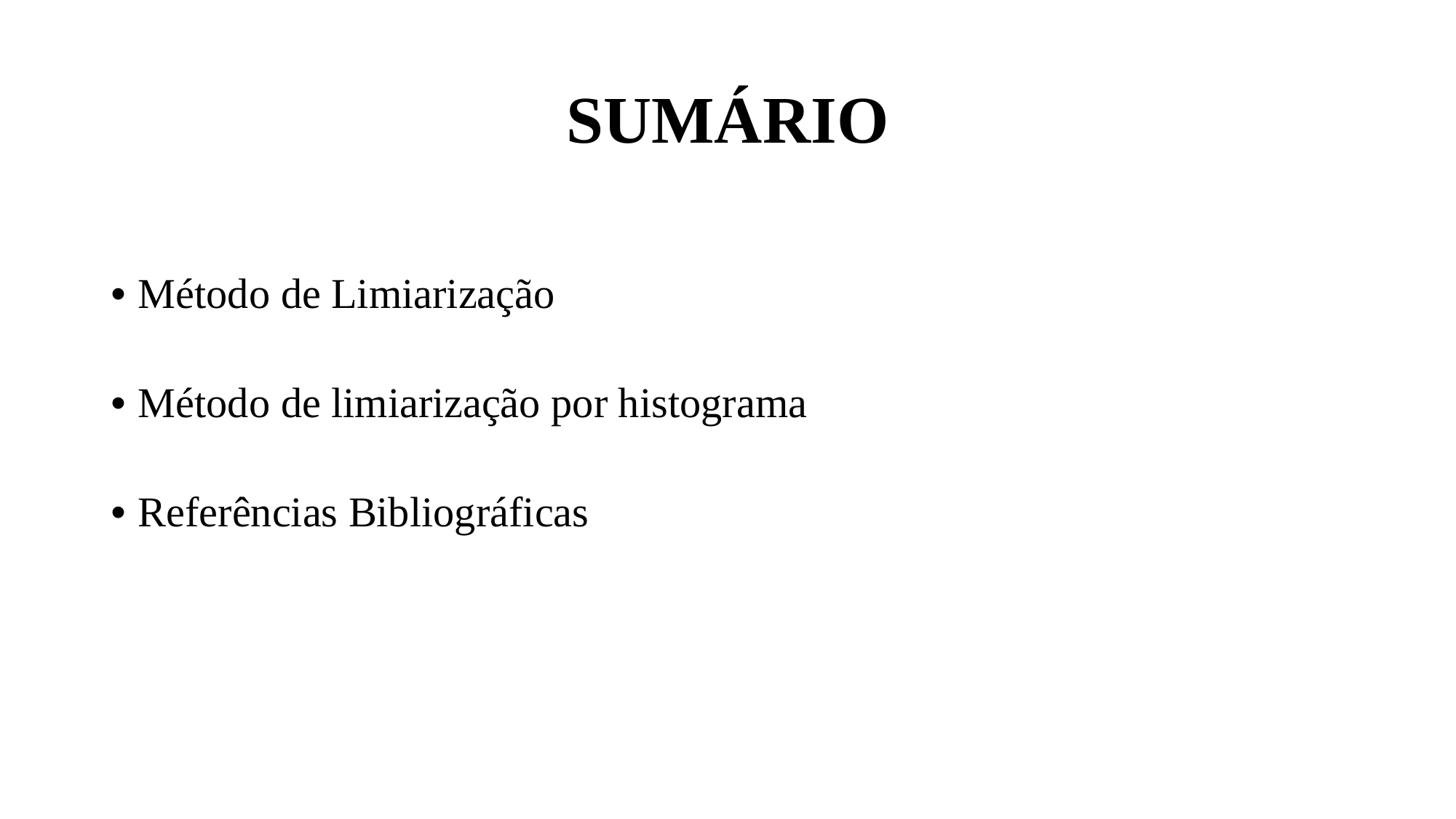

SUMÁRIO
Método de Limiarização
Método de limiarização por histograma
Referências Bibliográficas